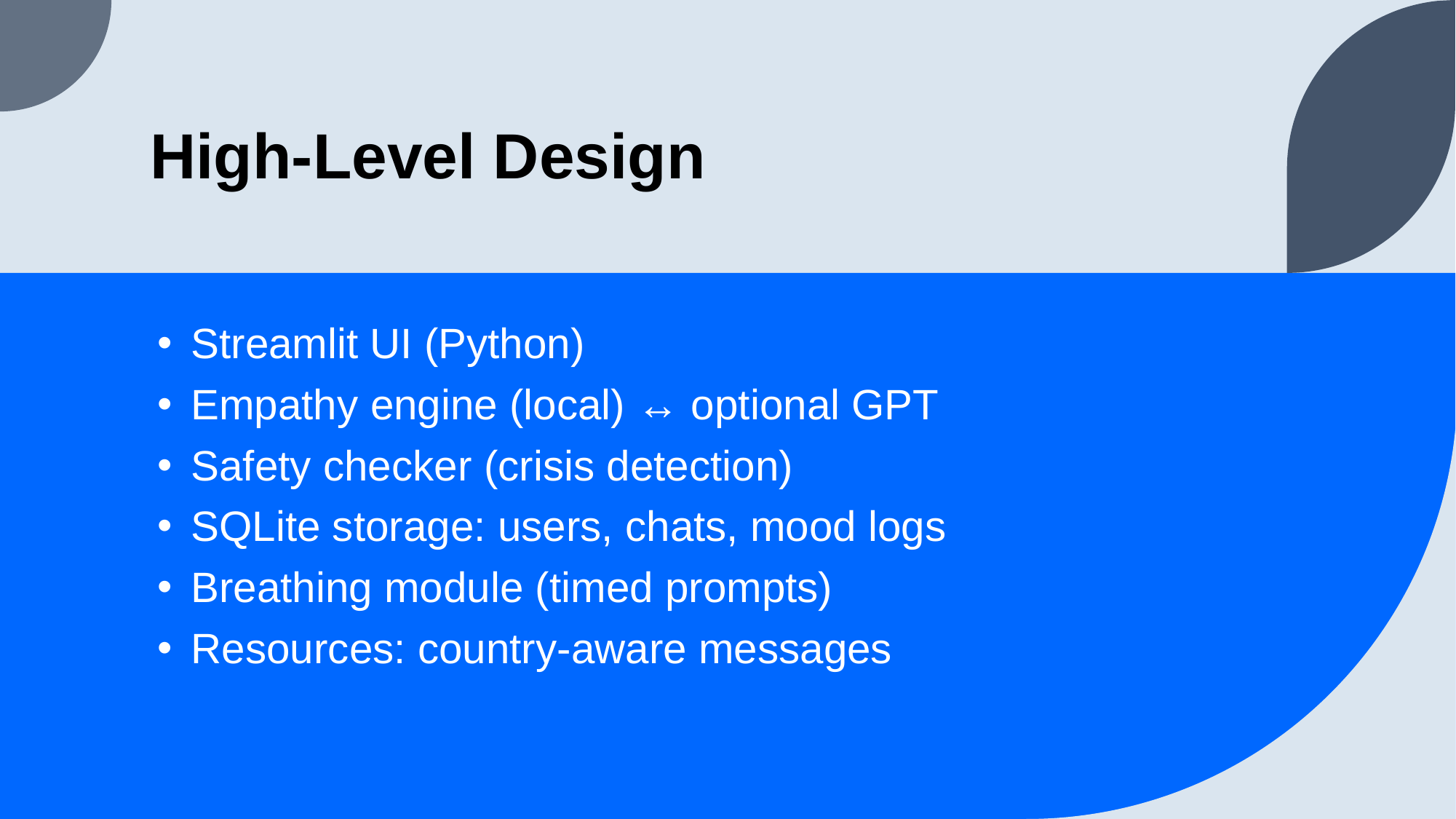

# High-Level Design
Streamlit UI (Python)
Empathy engine (local) ↔ optional GPT
Safety checker (crisis detection)
SQLite storage: users, chats, mood logs
Breathing module (timed prompts)
Resources: country-aware messages